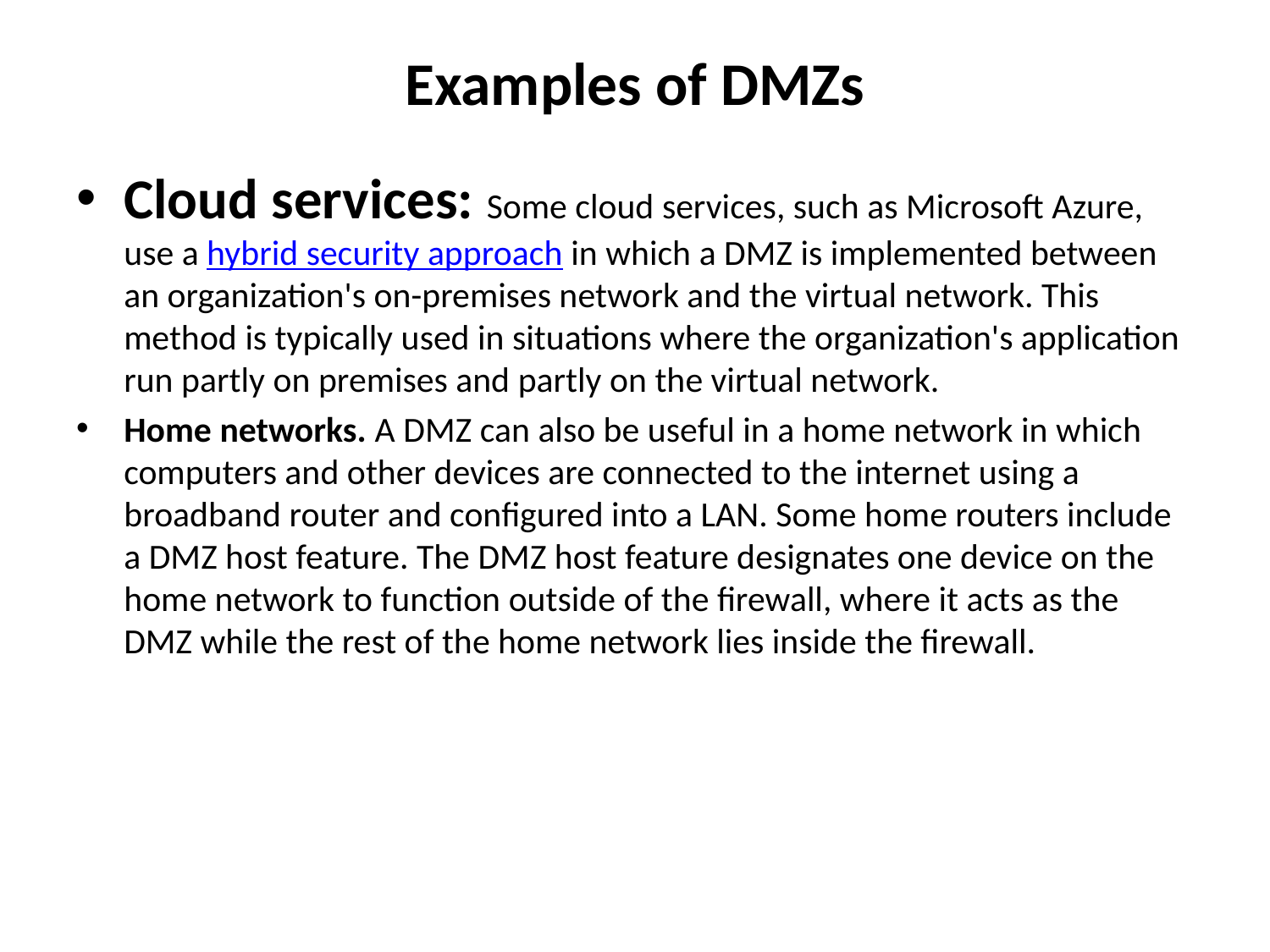

# Examples of DMZs
Cloud services: Some cloud services, such as Microsoft Azure, use a hybrid security approach in which a DMZ is implemented between an organization's on-premises network and the virtual network. This method is typically used in situations where the organization's application run partly on premises and partly on the virtual network.
Home networks. A DMZ can also be useful in a home network in which computers and other devices are connected to the internet using a broadband router and configured into a LAN. Some home routers include a DMZ host feature. The DMZ host feature designates one device on the home network to function outside of the firewall, where it acts as the DMZ while the rest of the home network lies inside the firewall.